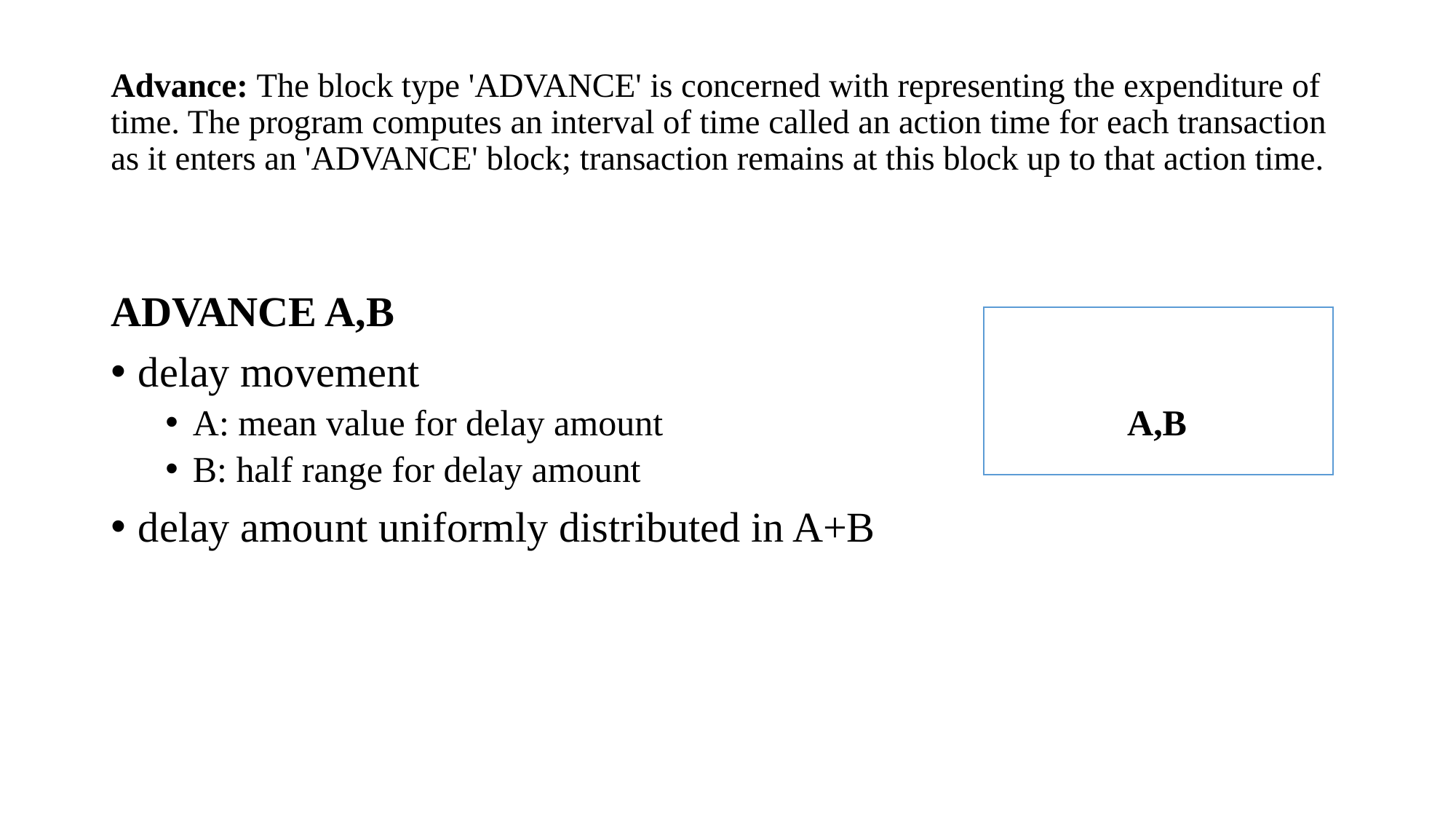

# Advance: The block type 'ADVANCE' is concerned with representing the expenditure of time. The program computes an interval of time called an action time for each transaction as it enters an 'ADVANCE' block; transaction remains at this block up to that action time.

ADVANCE A,B
delay movement
A: mean value for delay amount                                                   A,B
B: half range for delay amount
delay amount uniformly distributed in A+B